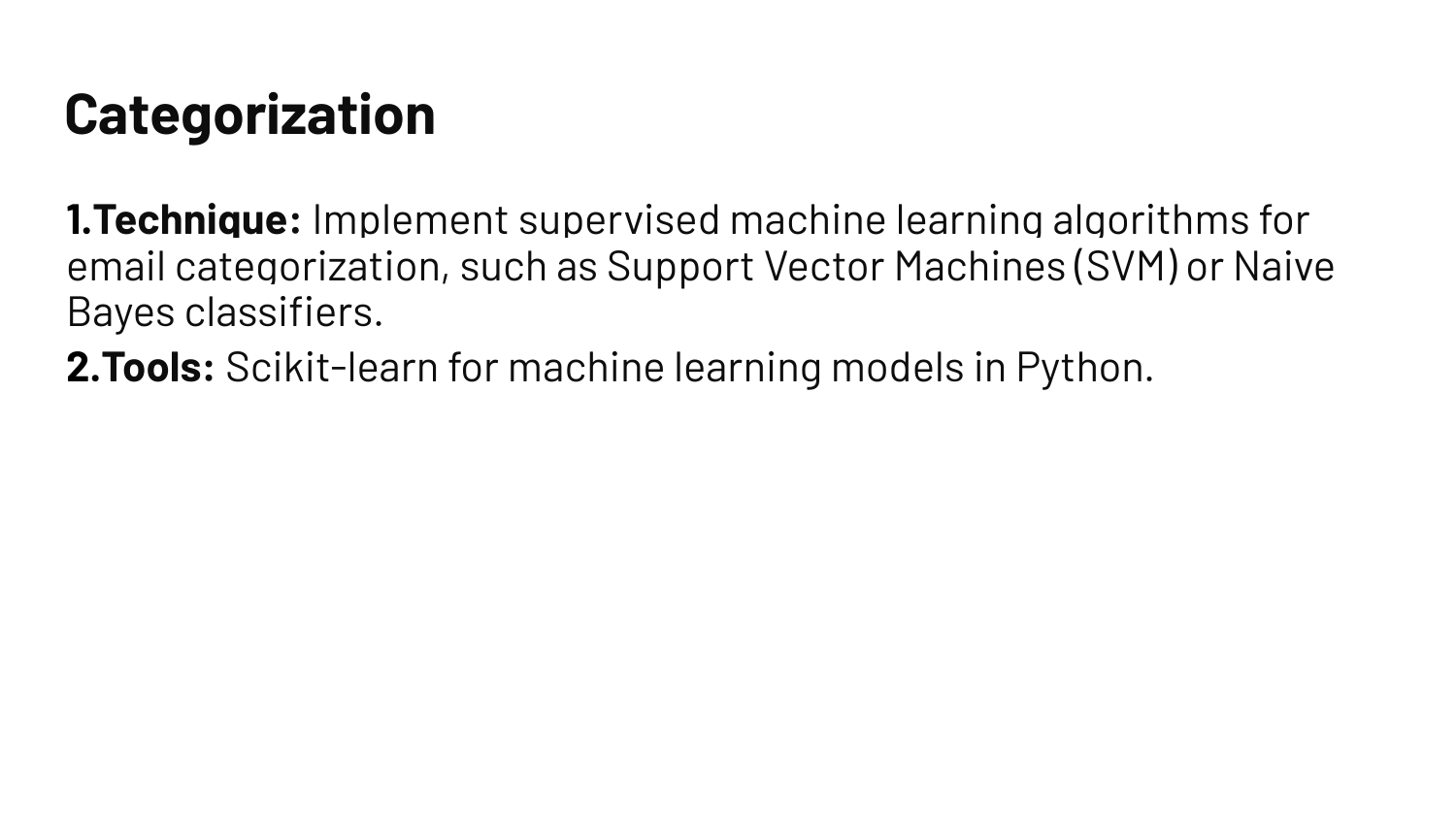

# Categorization

1.Technique: Implement supervised machine learning algorithms for email categorization, such as Support Vector Machines (SVM) or Naive Bayes classifiers.
2.Tools: Scikit-learn for machine learning models in Python.